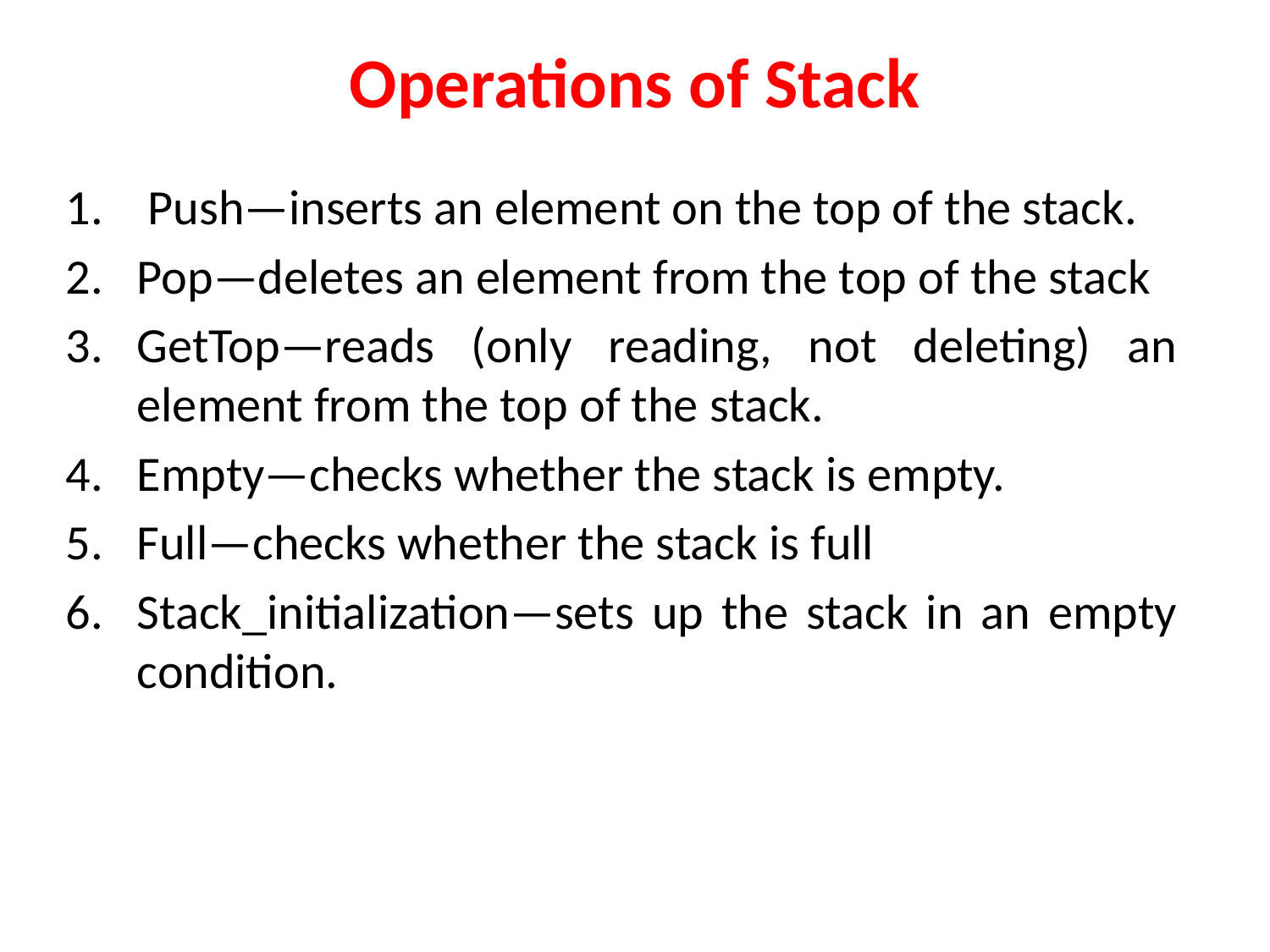

# Operations of Stack
 Push—inserts an element on the top of the stack.
Pop—deletes an element from the top of the stack
GetTop—reads (only reading, not deleting) an element from the top of the stack.
Empty—checks whether the stack is empty.
Full—checks whether the stack is full
Stack_initialization—sets up the stack in an empty condition.